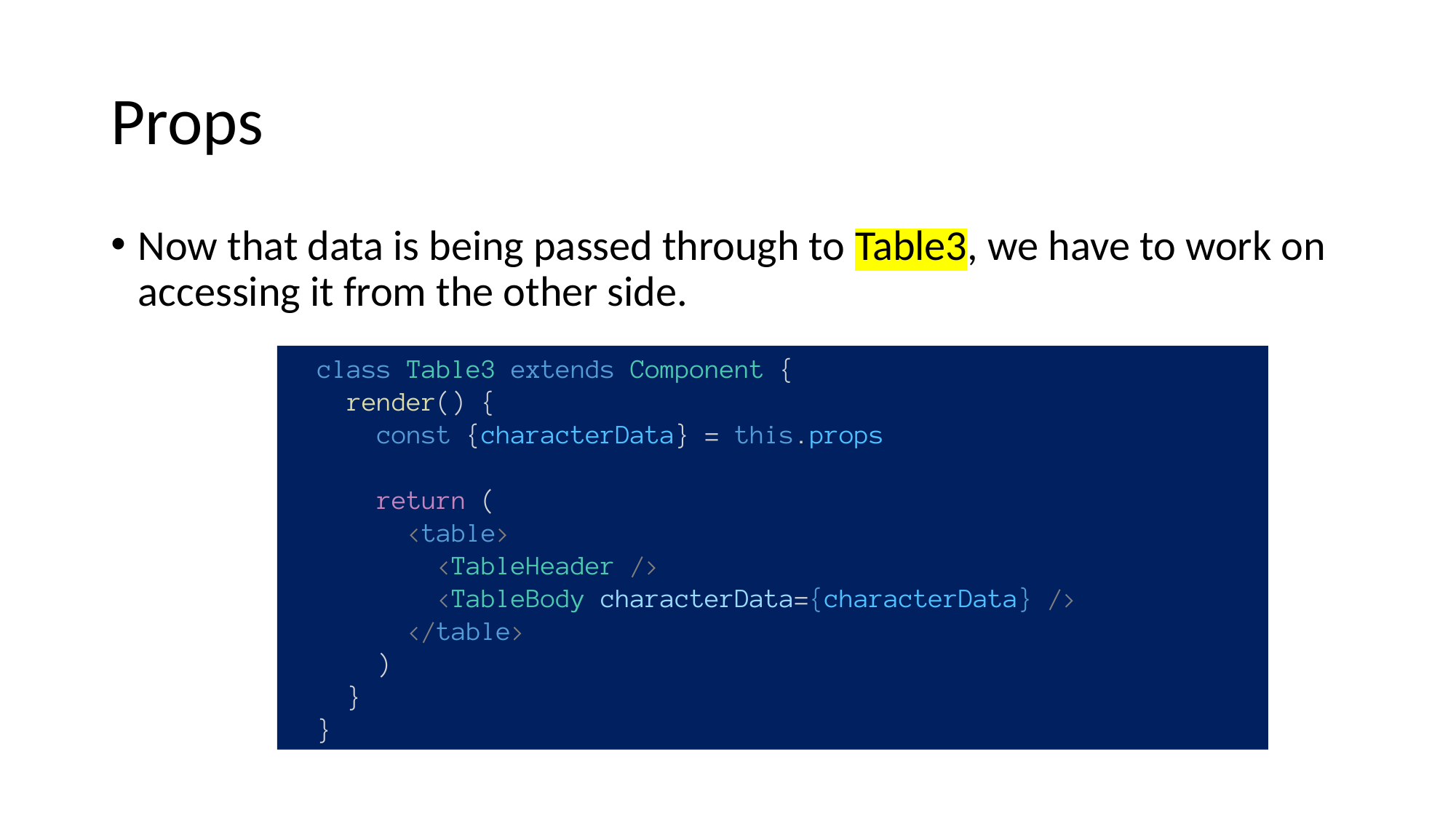

# Props
Now that data is being passed through to Table3, we have to work on accessing it from the other side.
  class Table3 extends Component {
    render() {
      const {characterData} = this.props

      return (
        <table>
          <TableHeader />
          <TableBody characterData={characterData} />
        </table>
      )
    }
  }